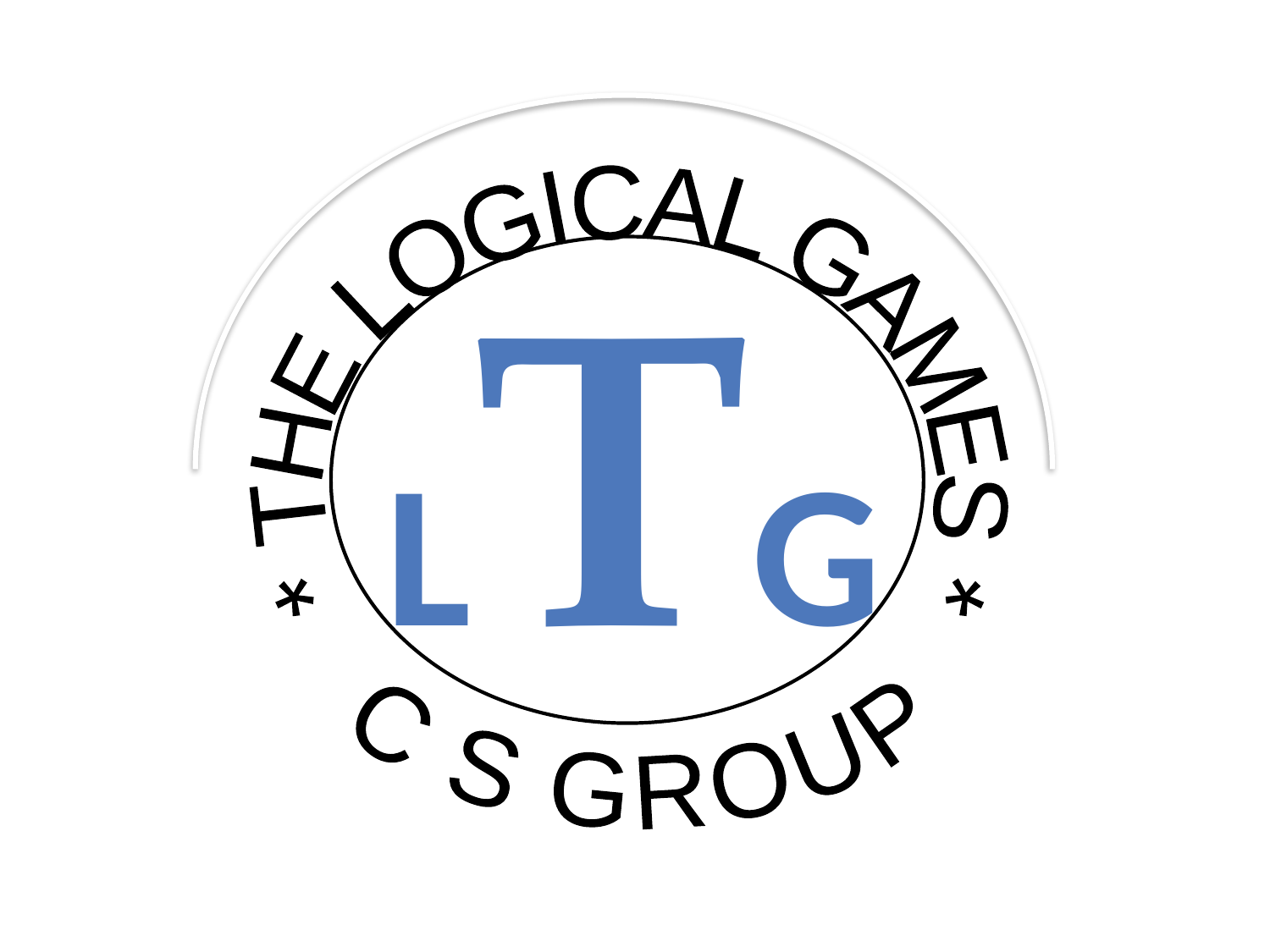

Ltg
* THE LOGICAL GAMES *

C S GROUP